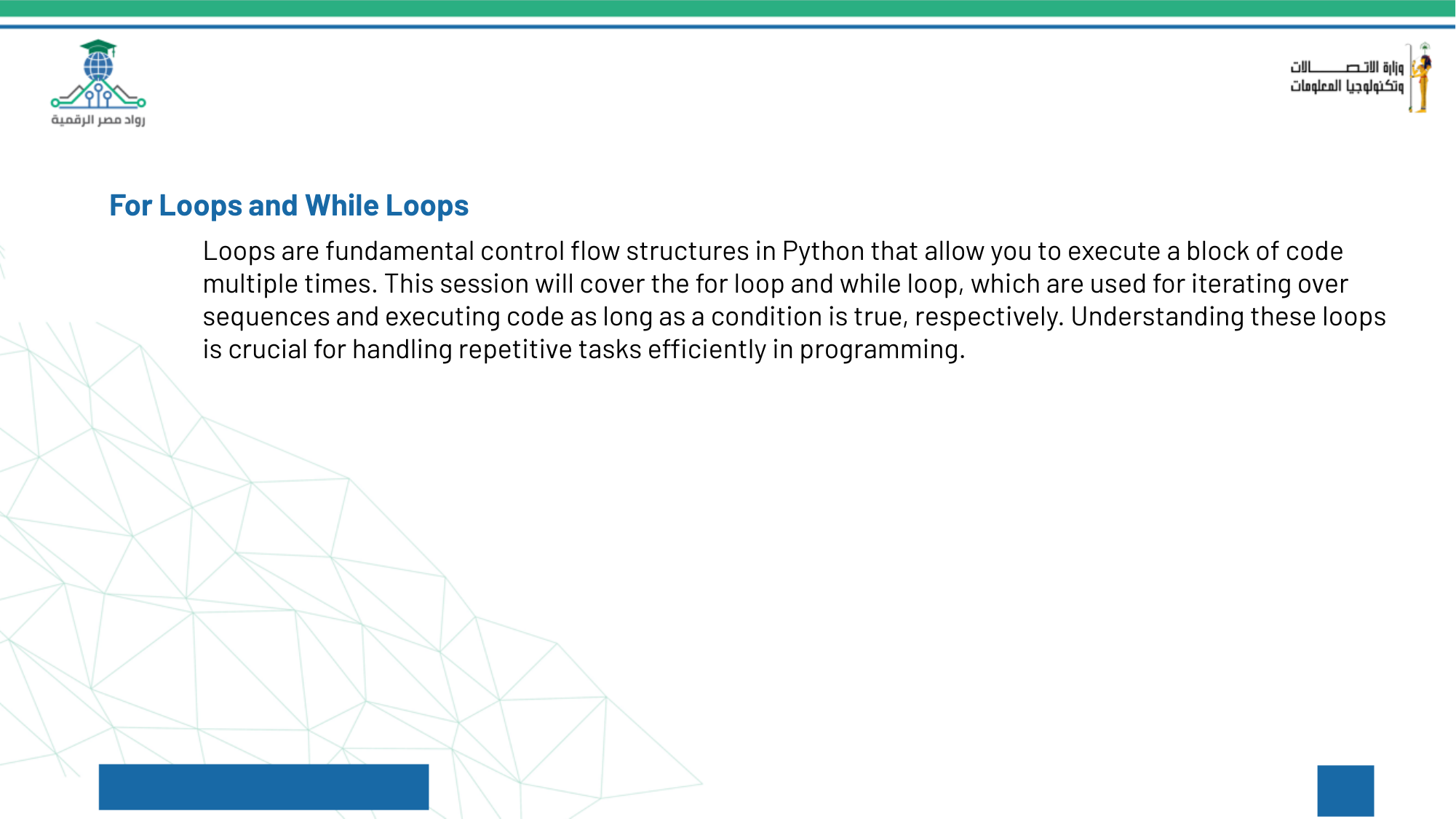

For Loops and While Loops
Loops are fundamental control flow structures in Python that allow you to execute a block of code multiple times. This session will cover the for loop and while loop, which are used for iterating over sequences and executing code as long as a condition is true, respectively. Understanding these loops is crucial for handling repetitive tasks efficiently in programming.